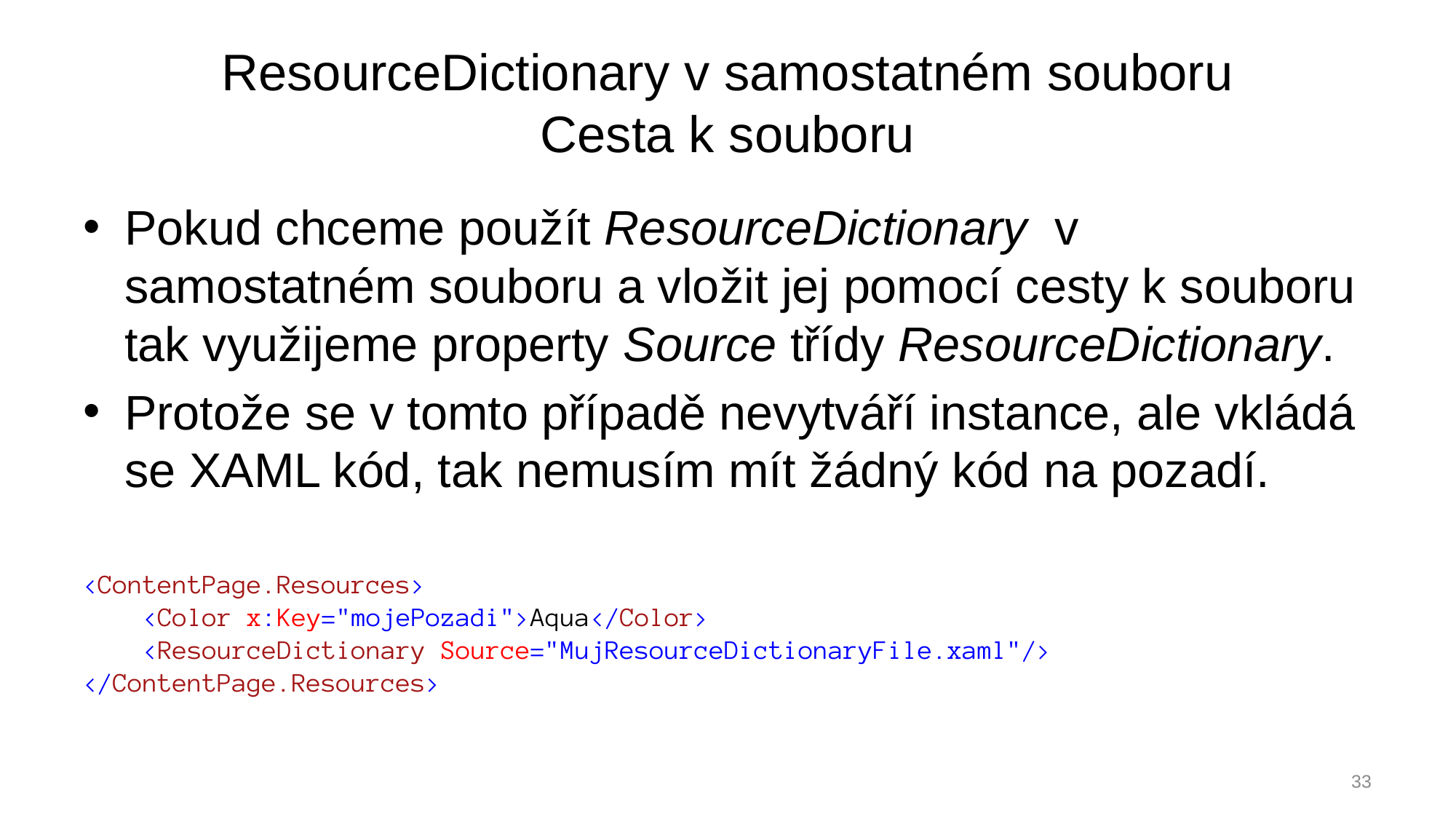

# ResourceDictionary v samostatném souboru Cesta k souboru
Pokud chceme použít ResourceDictionary  v samostatném souboru a vložit jej pomocí cesty k souboru tak využijeme property Source třídy ResourceDictionary.
Protože se v tomto případě nevytváří instance, ale vkládá se XAML kód, tak nemusím mít žádný kód na pozadí.
<ContentPage.Resources>
    <Color x:Key="mojePozadi">Aqua</Color>
    <ResourceDictionary Source="MujResourceDictionaryFile.xaml"/>
</ContentPage.Resources>
33